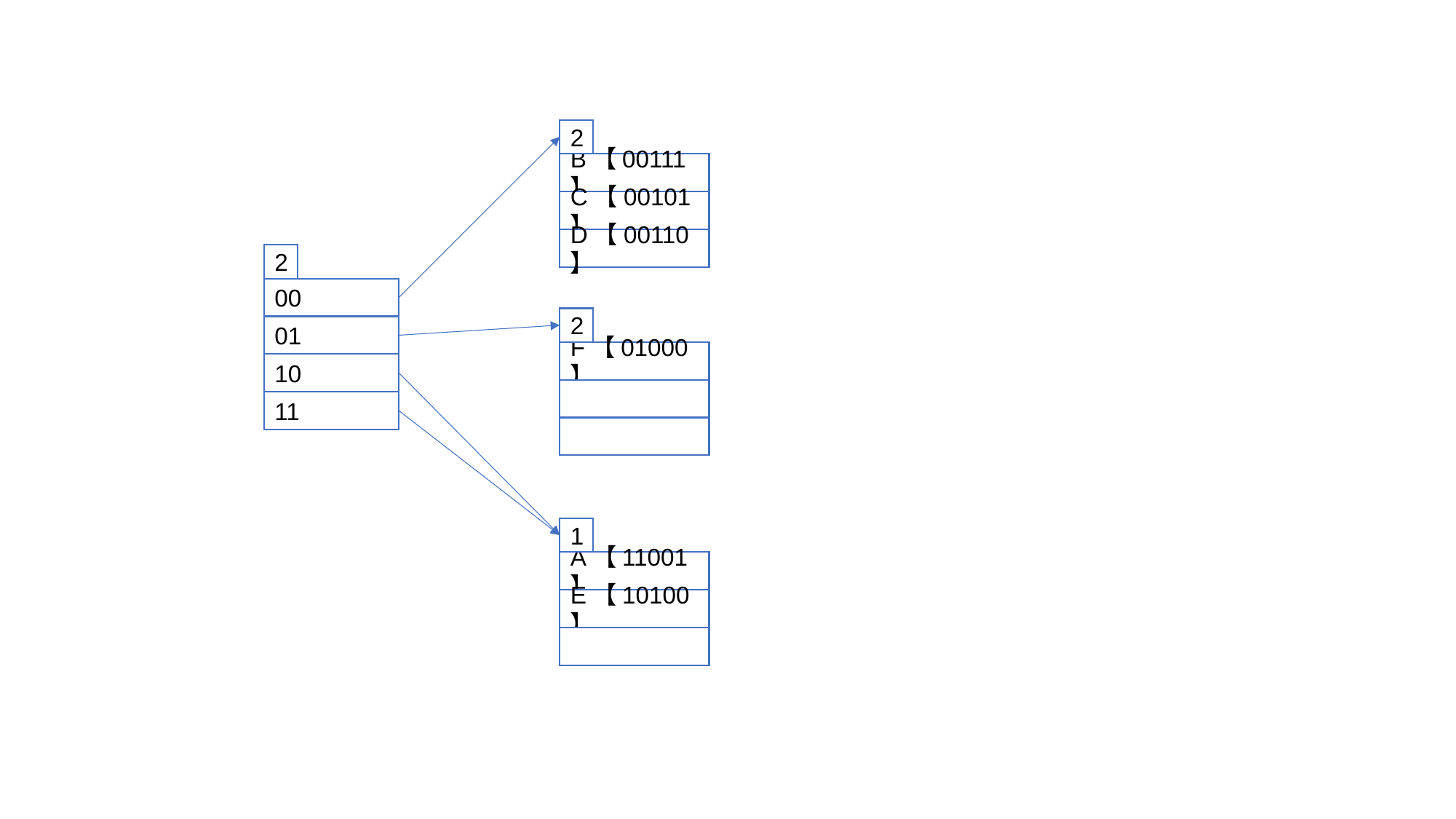

2
B【00111】
C【00101】
D【00110】
2
00
2
01
F【01000】
10

11

1
A【11001】
E【10100】